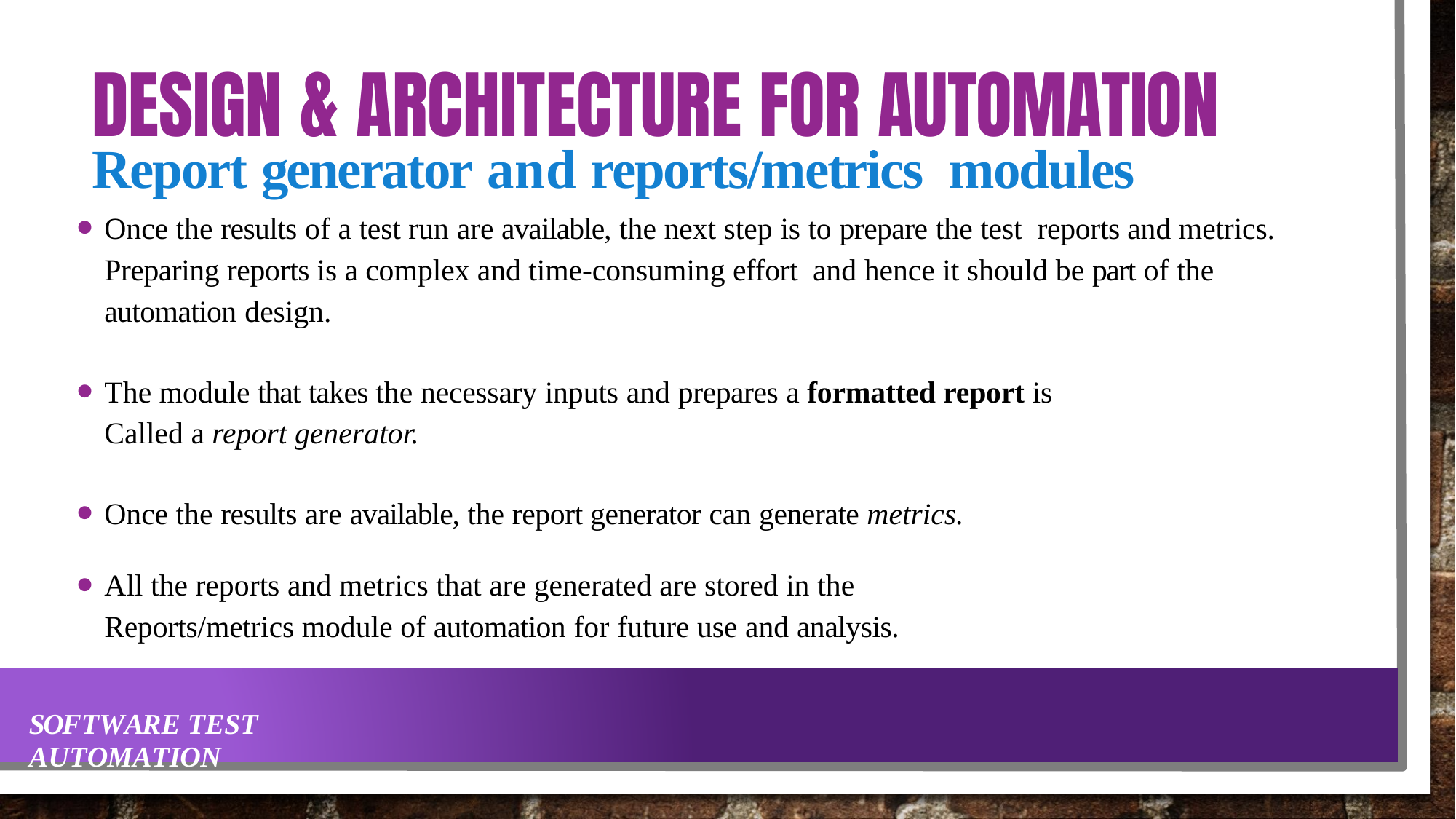

# DESIGN & ARCHITECTURE FOR AUTOMATION
Report generator and reports/metrics  modules
Once the results of a test run are available, the next step is to prepare the test  reports and metrics. Preparing reports is a complex and time-consuming effort  and hence it should be part of the automation design.

The module that takes the necessary inputs and prepares a formatted report is
Called a report generator.

Once the results are available, the report generator can generate metrics.
All the reports and metrics that are generated are stored in the
Reports/metrics module of automation for future use and analysis.
SOFTWARE TEST AUTOMATION